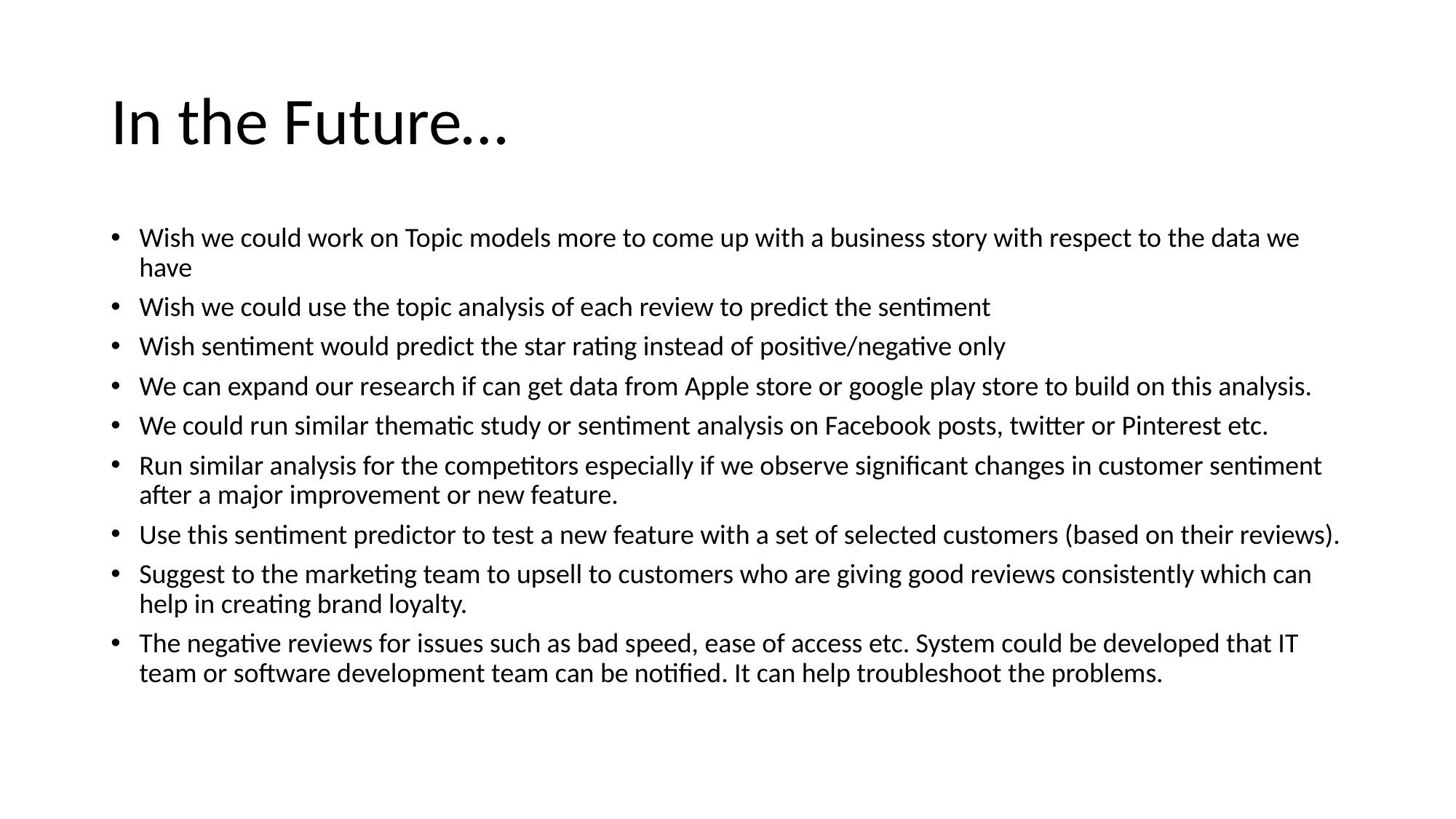

# In the Future…
Wish we could work on Topic models more to come up with a business story with respect to the data we have
Wish we could use the topic analysis of each review to predict the sentiment
Wish sentiment would predict the star rating instead of positive/negative only
We can expand our research if can get data from Apple store or google play store to build on this analysis.
We could run similar thematic study or sentiment analysis on Facebook posts, twitter or Pinterest etc.
Run similar analysis for the competitors especially if we observe significant changes in customer sentiment after a major improvement or new feature.
Use this sentiment predictor to test a new feature with a set of selected customers (based on their reviews).
Suggest to the marketing team to upsell to customers who are giving good reviews consistently which can help in creating brand loyalty.
The negative reviews for issues such as bad speed, ease of access etc. System could be developed that IT team or software development team can be notified. It can help troubleshoot the problems.